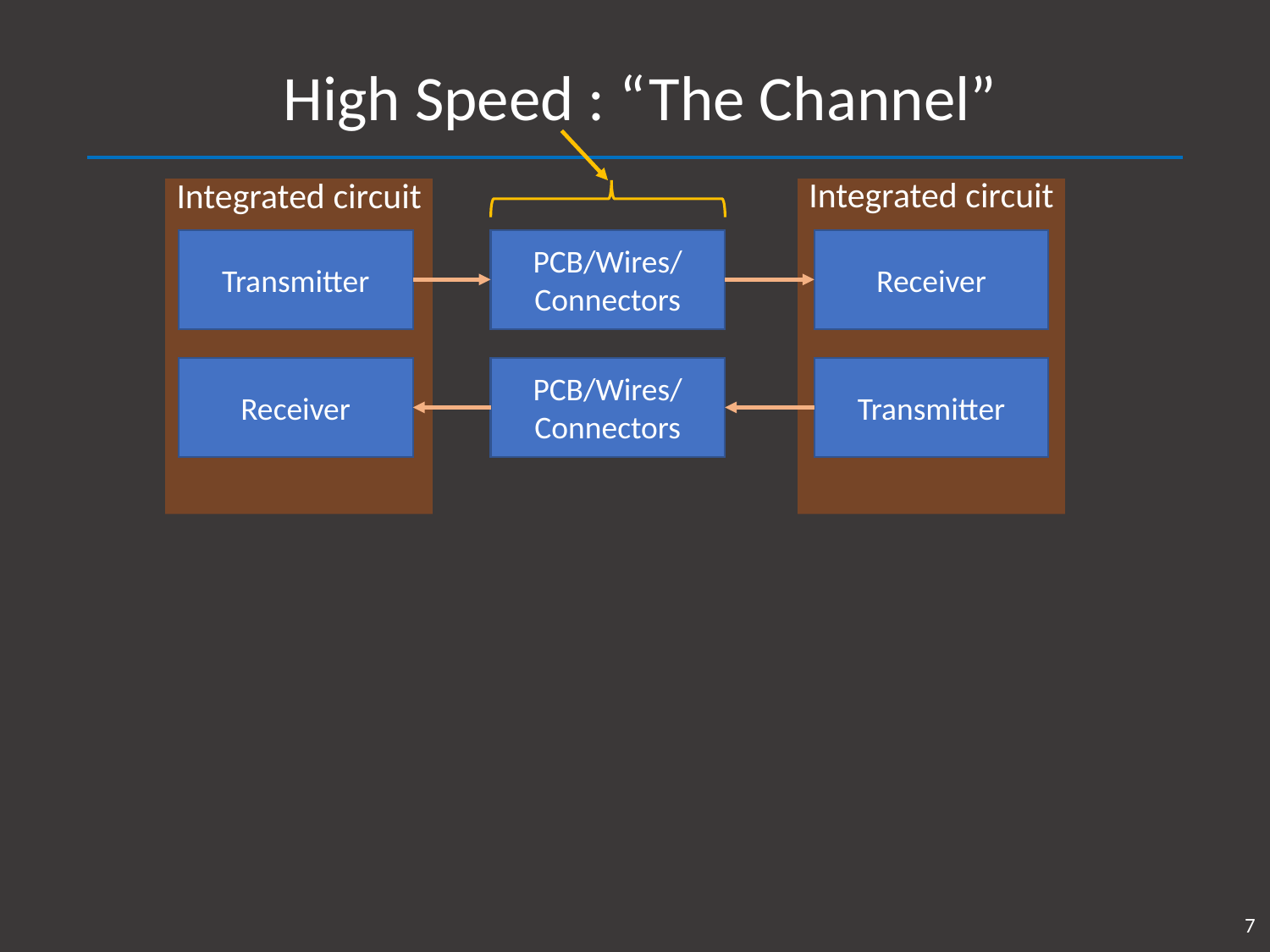

# High Speed : “The Channel”

Integrated circuit
Integrated circuit

PCB/Wires/
Connectors
Receiver
Transmitter
PCB/Wires/
Connectors
Transmitter
Receiver
7